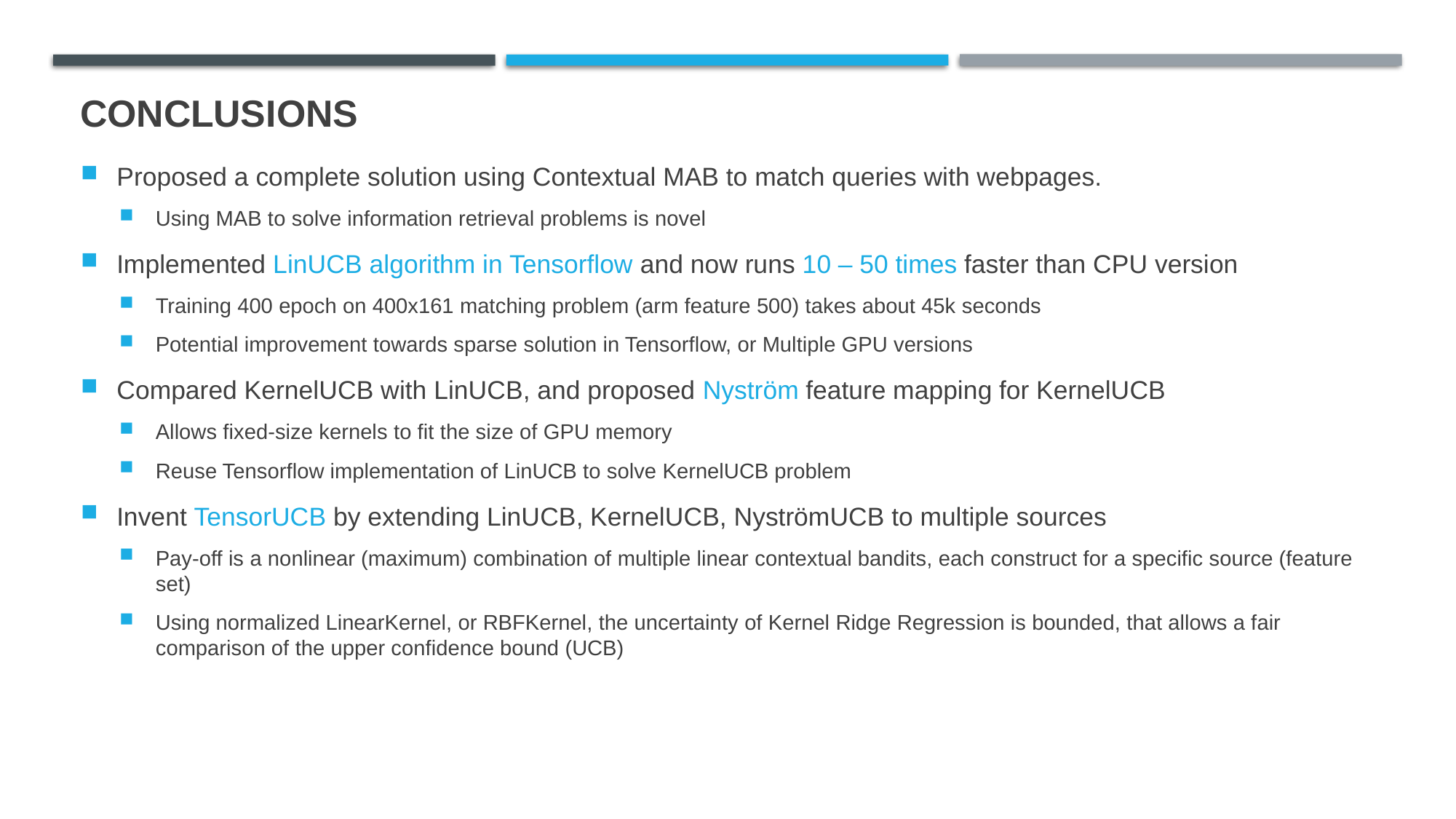

# CONCLUSIONS
Proposed a complete solution using Contextual MAB to match queries with webpages.
Using MAB to solve information retrieval problems is novel
Implemented LinUCB algorithm in Tensorflow and now runs 10 – 50 times faster than CPU version
Training 400 epoch on 400x161 matching problem (arm feature 500) takes about 45k seconds
Potential improvement towards sparse solution in Tensorflow, or Multiple GPU versions
Compared KernelUCB with LinUCB, and proposed Nyström feature mapping for KernelUCB
Allows fixed-size kernels to fit the size of GPU memory
Reuse Tensorflow implementation of LinUCB to solve KernelUCB problem
Invent TensorUCB by extending LinUCB, KernelUCB, NyströmUCB to multiple sources
Pay-off is a nonlinear (maximum) combination of multiple linear contextual bandits, each construct for a specific source (feature set)
Using normalized LinearKernel, or RBFKernel, the uncertainty of Kernel Ridge Regression is bounded, that allows a fair comparison of the upper confidence bound (UCB)